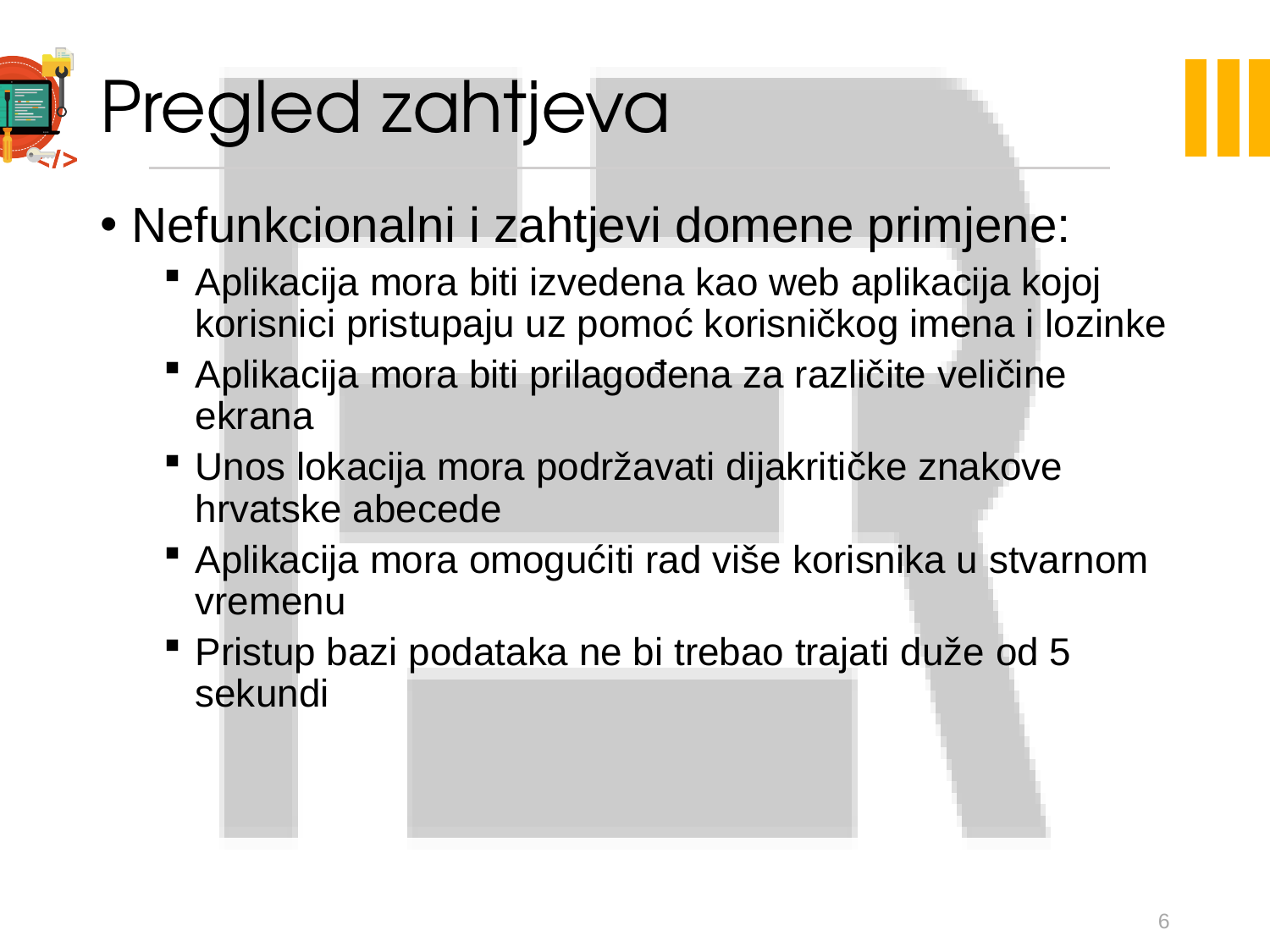

# Pregled zahtjeva
Nefunkcionalni i zahtjevi domene primjene:
Aplikacija mora biti izvedena kao web aplikacija kojoj korisnici pristupaju uz pomoć korisničkog imena i lozinke
Aplikacija mora biti prilagođena za različite veličine ekrana
Unos lokacija mora podržavati dijakritičke znakove hrvatske abecede
Aplikacija mora omogućiti rad više korisnika u stvarnom vremenu
Pristup bazi podataka ne bi trebao trajati duže od 5 sekundi
6